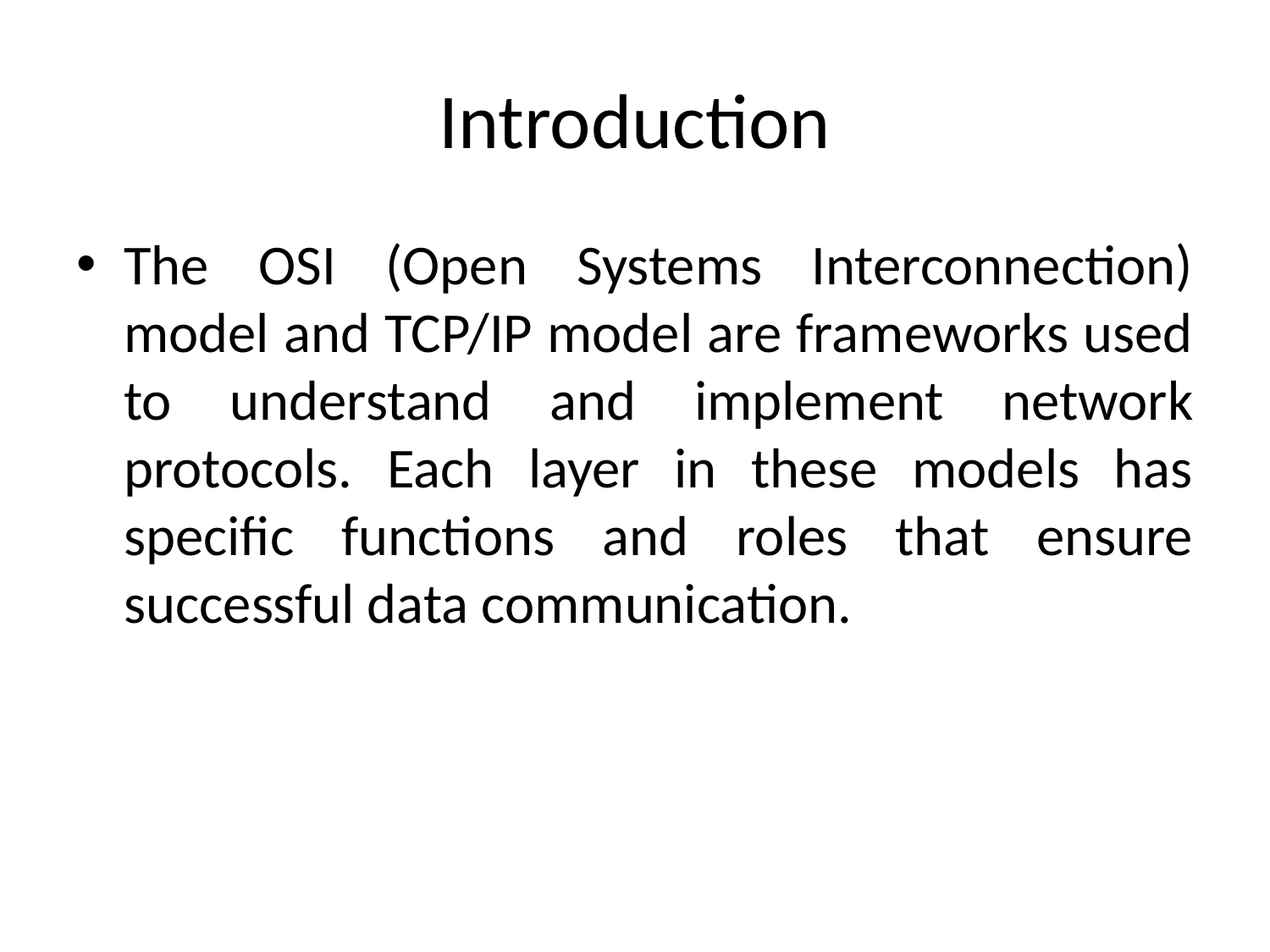

# Introduction
The OSI (Open Systems Interconnection) model and TCP/IP model are frameworks used to understand and implement network protocols. Each layer in these models has specific functions and roles that ensure successful data communication.